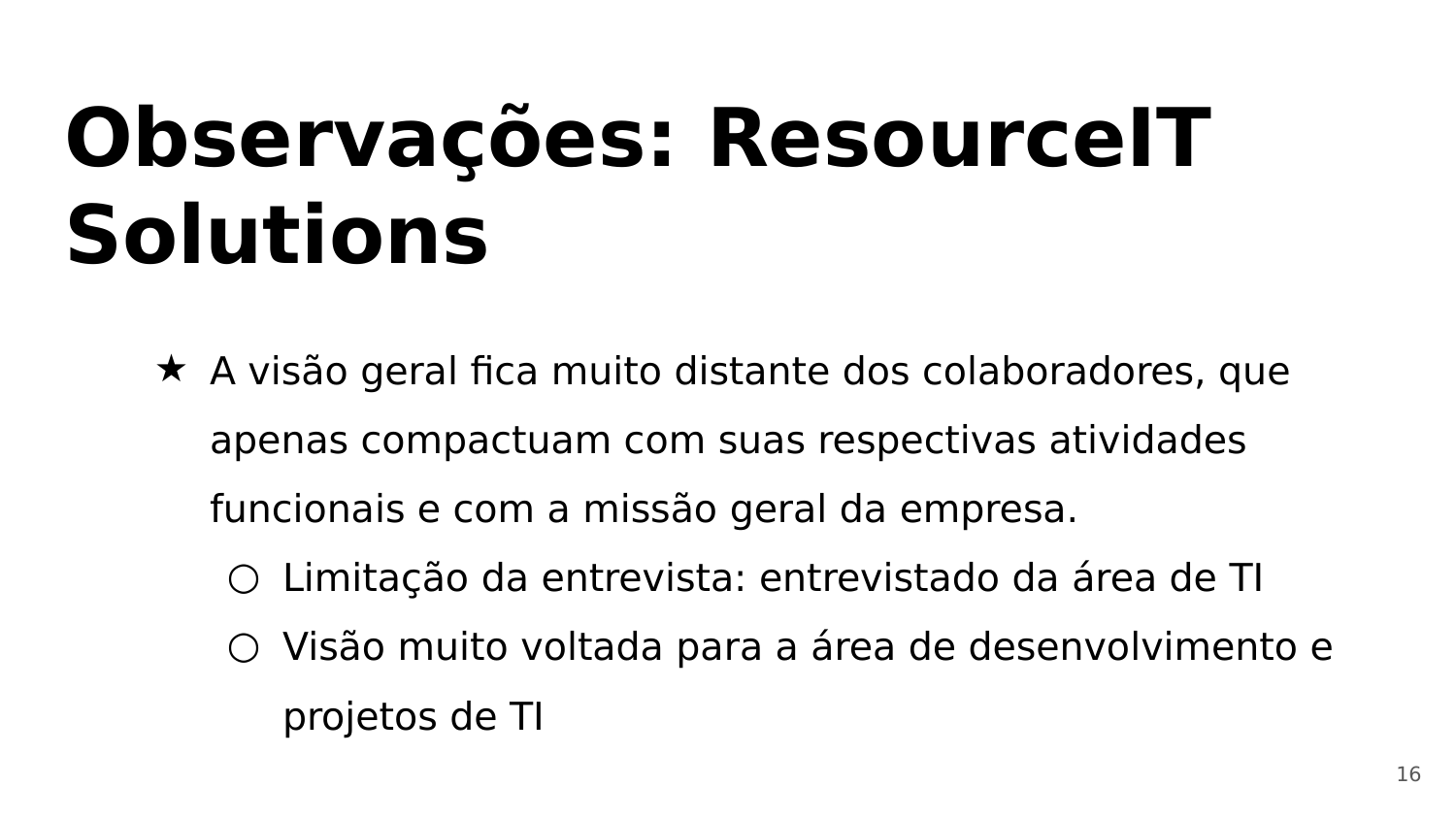

# Observações: ResourceIT Solutions
A visão geral fica muito distante dos colaboradores, que apenas compactuam com suas respectivas atividades  funcionais e com a missão geral da empresa.
Limitação da entrevista: entrevistado da área de TI
Visão muito voltada para a área de desenvolvimento e projetos de TI

16